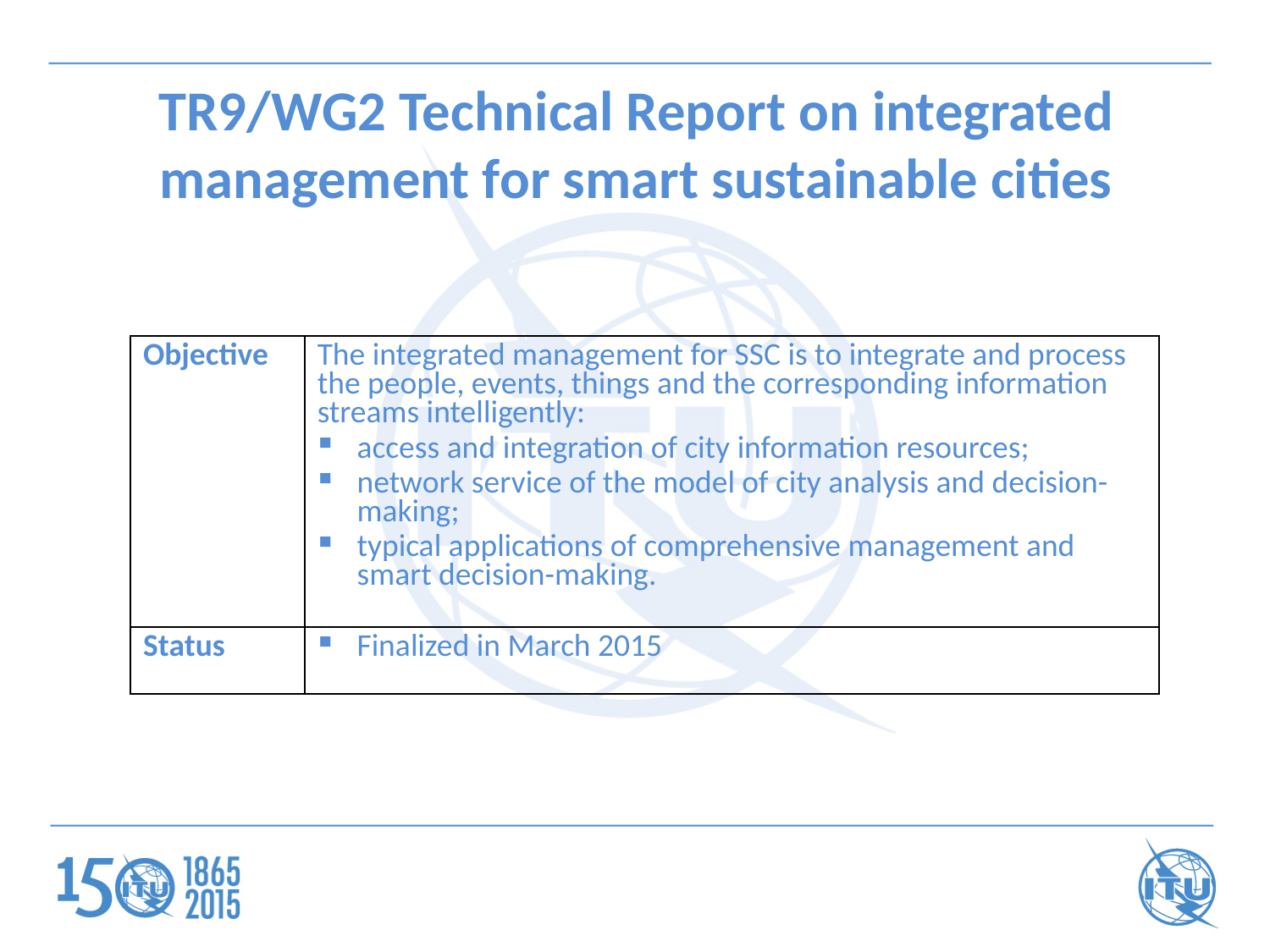

TR9/WG2 Technical Report on integrated management for smart sustainable cities
| Objective | The integrated management for SSC is to integrate and process the people, events, things and the corresponding information streams intelligently: access and integration of city information resources; network service of the model of city analysis and decision-making; typical applications of comprehensive management and smart decision-making. |
| --- | --- |
| Status | Finalized in March 2015 |